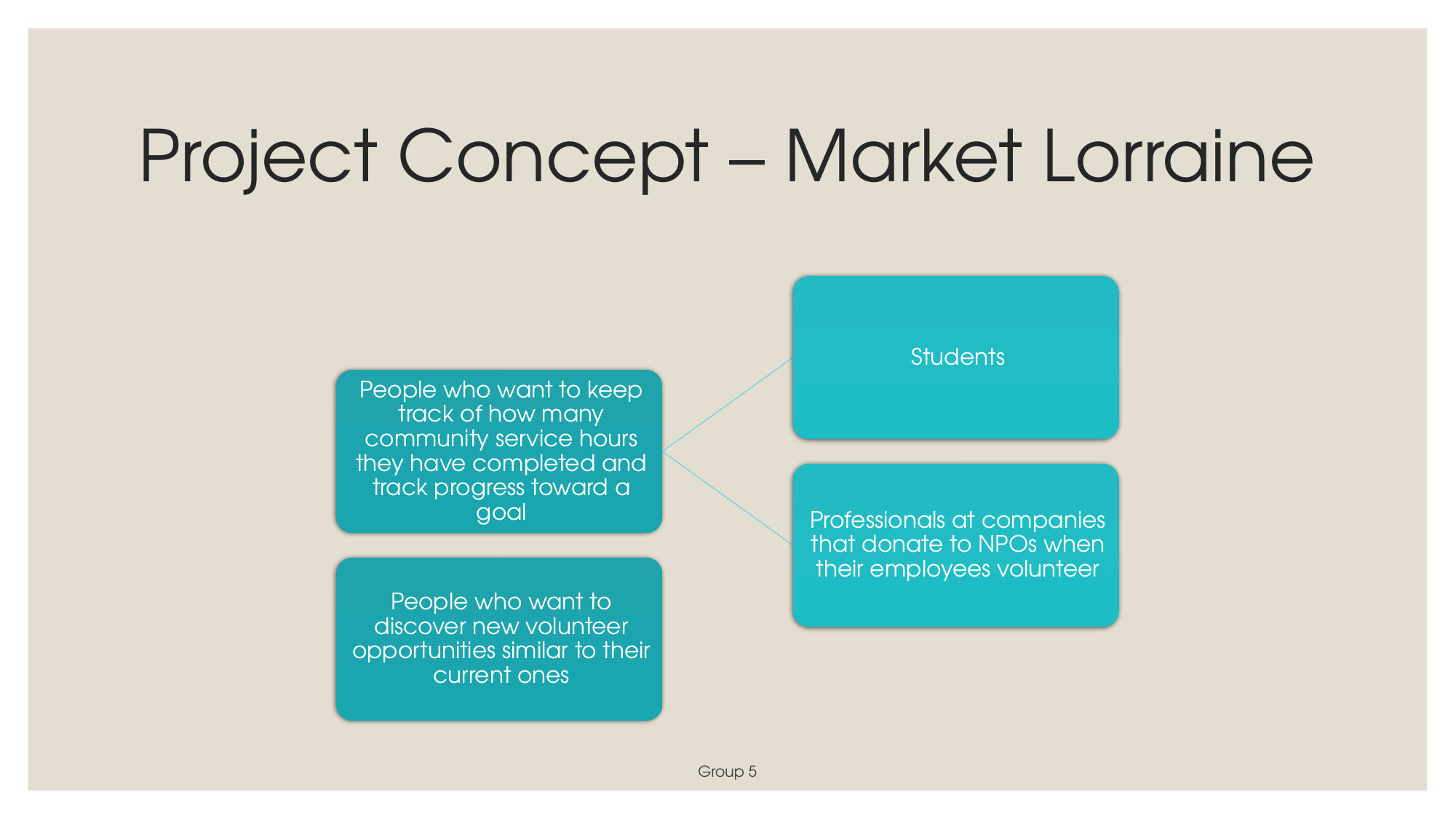

# Project Concept – Market Lorraine
People who want to keep track of how many community service hours they have completed and track progress toward a goal

Students

Professionals at companies that donate to NPOs when their employees volunteer
People who want to discover new volunteer opportunities similar to their current ones
Group 5